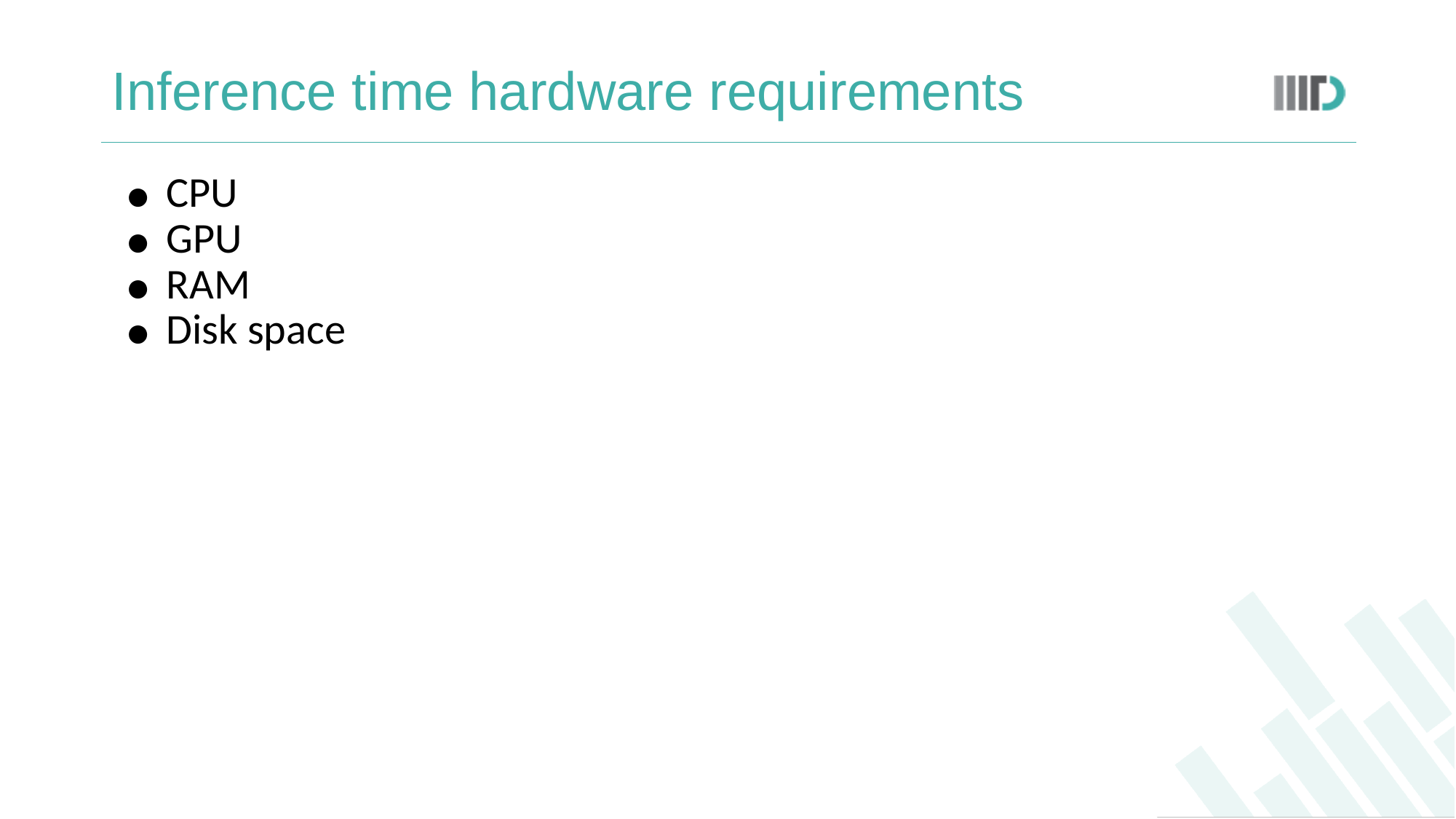

# Inference time hardware requirements
CPU
GPU
RAM
Disk space